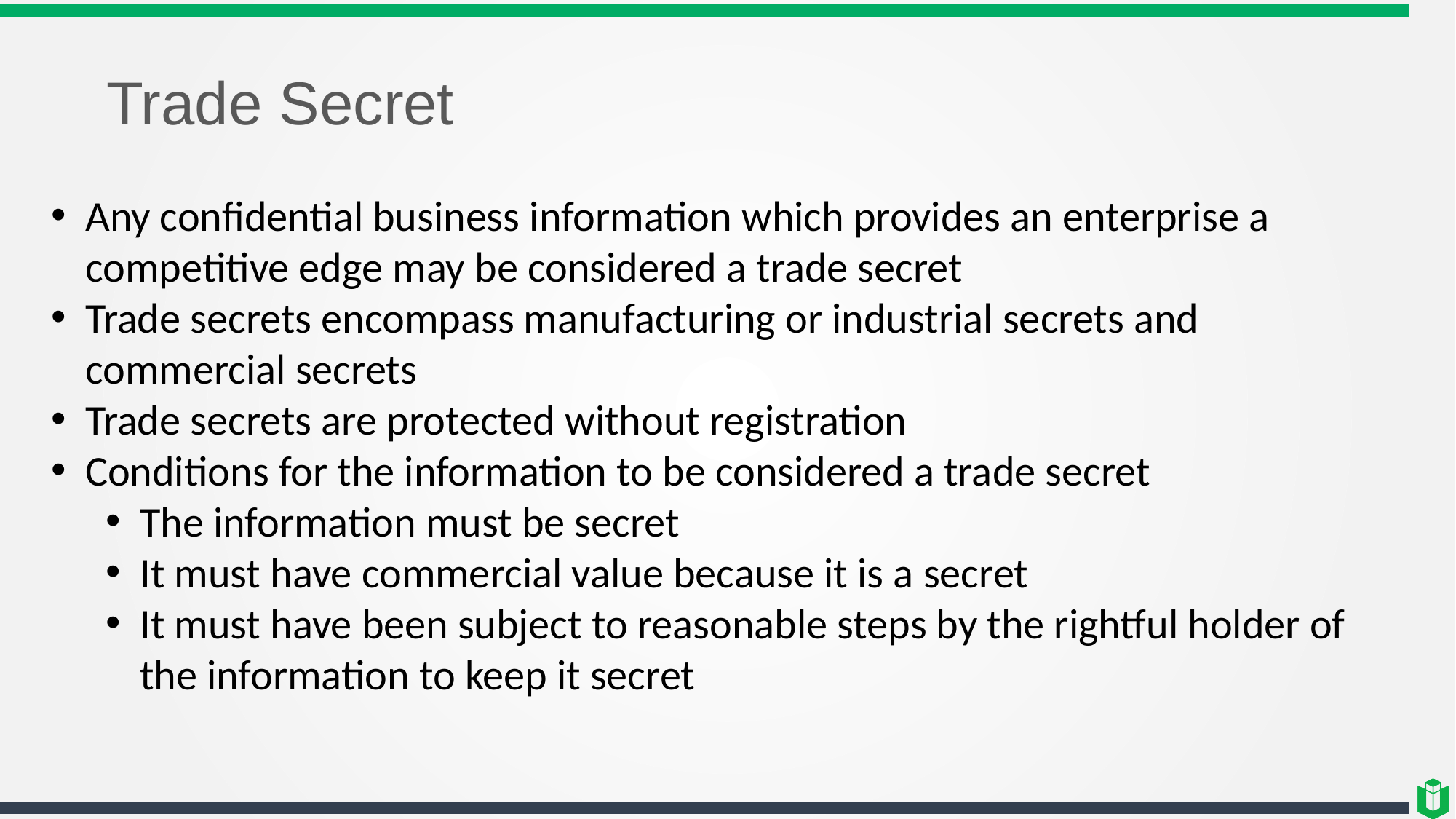

# Trade Secret
Any confidential business information which provides an enterprise a competitive edge may be considered a trade secret
Trade secrets encompass manufacturing or industrial secrets and commercial secrets
Trade secrets are protected without registration
Conditions for the information to be considered a trade secret
The information must be secret
It must have commercial value because it is a secret
It must have been subject to reasonable steps by the rightful holder of the information to keep it secret